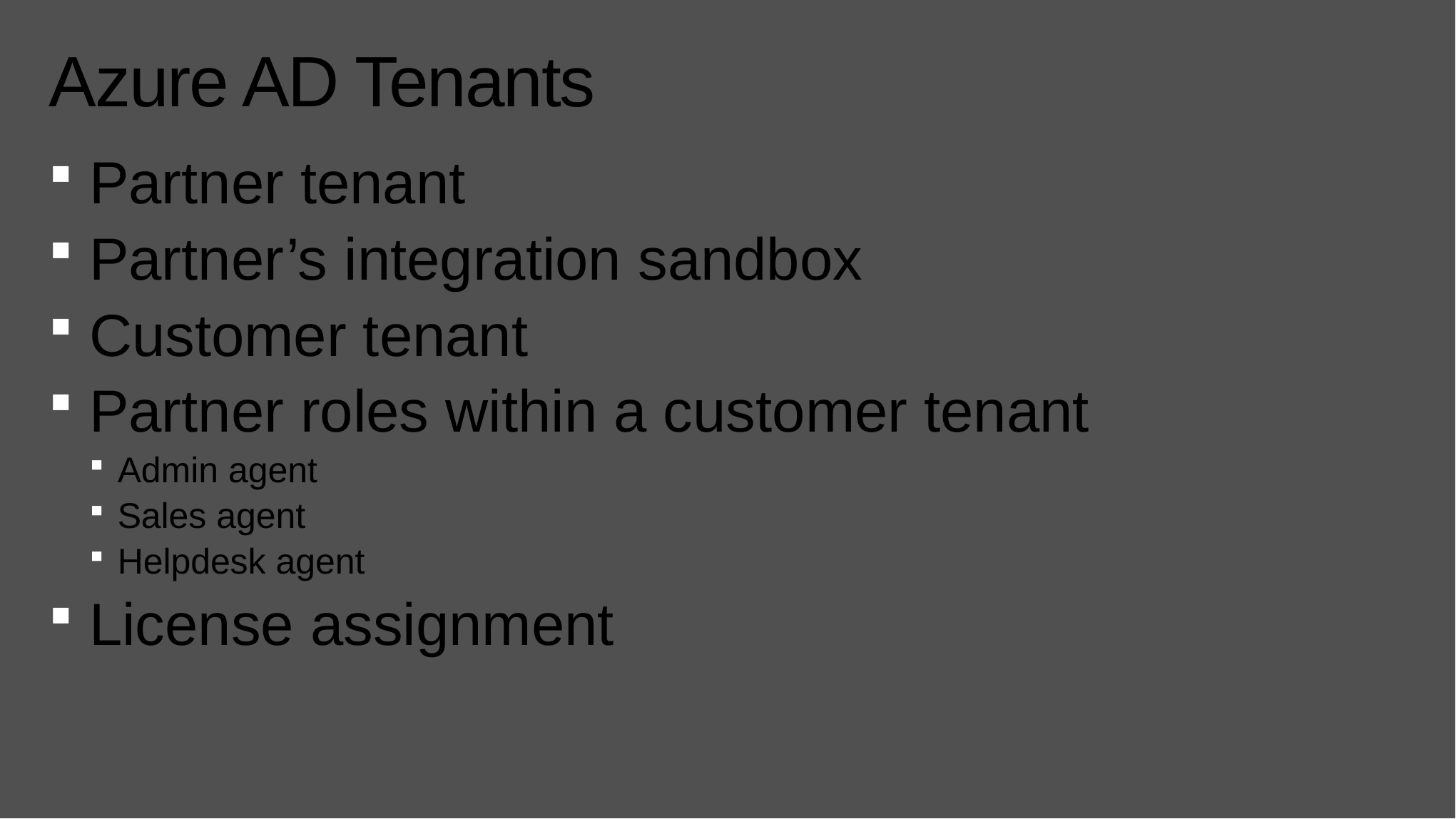

# Azure AD Tenants
Partner tenant
Partner’s integration sandbox
Customer tenant
Partner roles within a customer tenant
Admin agent
Sales agent
Helpdesk agent
License assignment